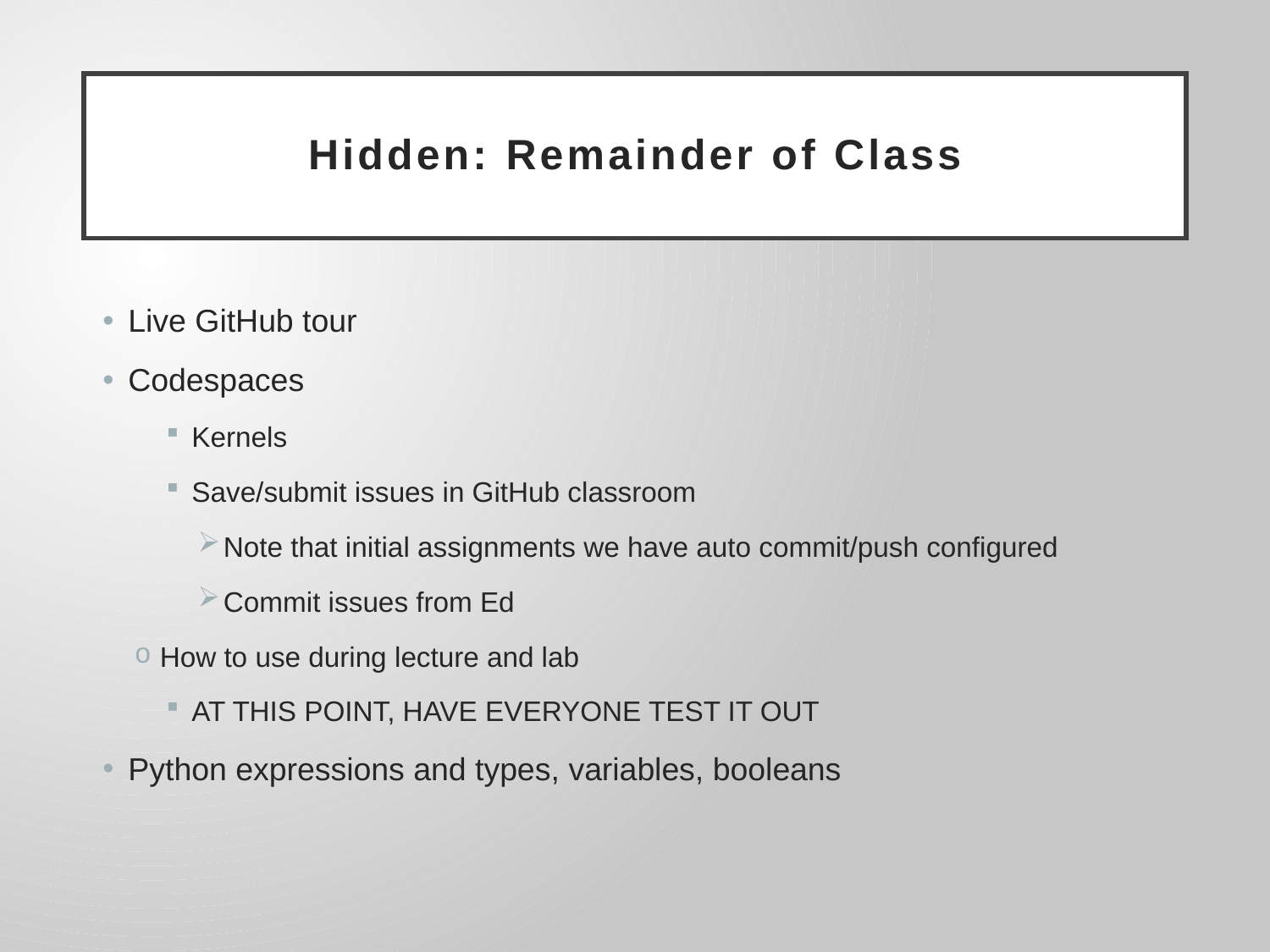

# Hidden: Remainder of Class
Live GitHub tour
Codespaces
Kernels
Save/submit issues in GitHub classroom
Note that initial assignments we have auto commit/push configured
Commit issues from Ed
How to use during lecture and lab
AT THIS POINT, HAVE EVERYONE TEST IT OUT
Python expressions and types, variables, booleans